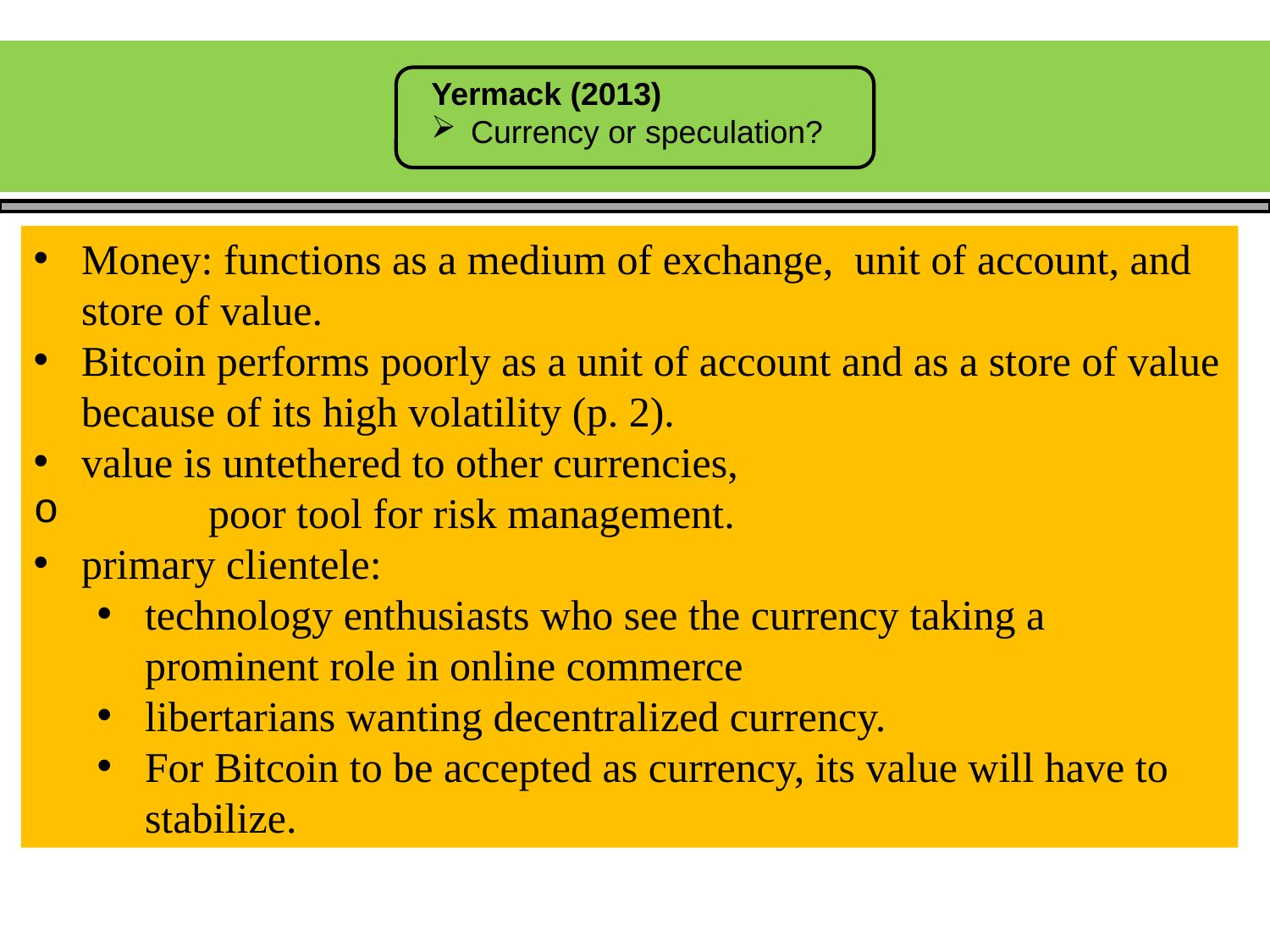

#

Yermack (2013)
Currency or speculation?
Money: functions as a medium of exchange,  unit of account, and store of value.
Bitcoin performs poorly as a unit of account and as a store of value because of its high volatility (p. 2).
value is untethered to other currencies,
	poor tool for risk management.
primary clientele:
technology enthusiasts who see the currency taking a prominent role in online commerce
libertarians wanting decentralized currency.
For Bitcoin to be accepted as currency, its value will have to stabilize.